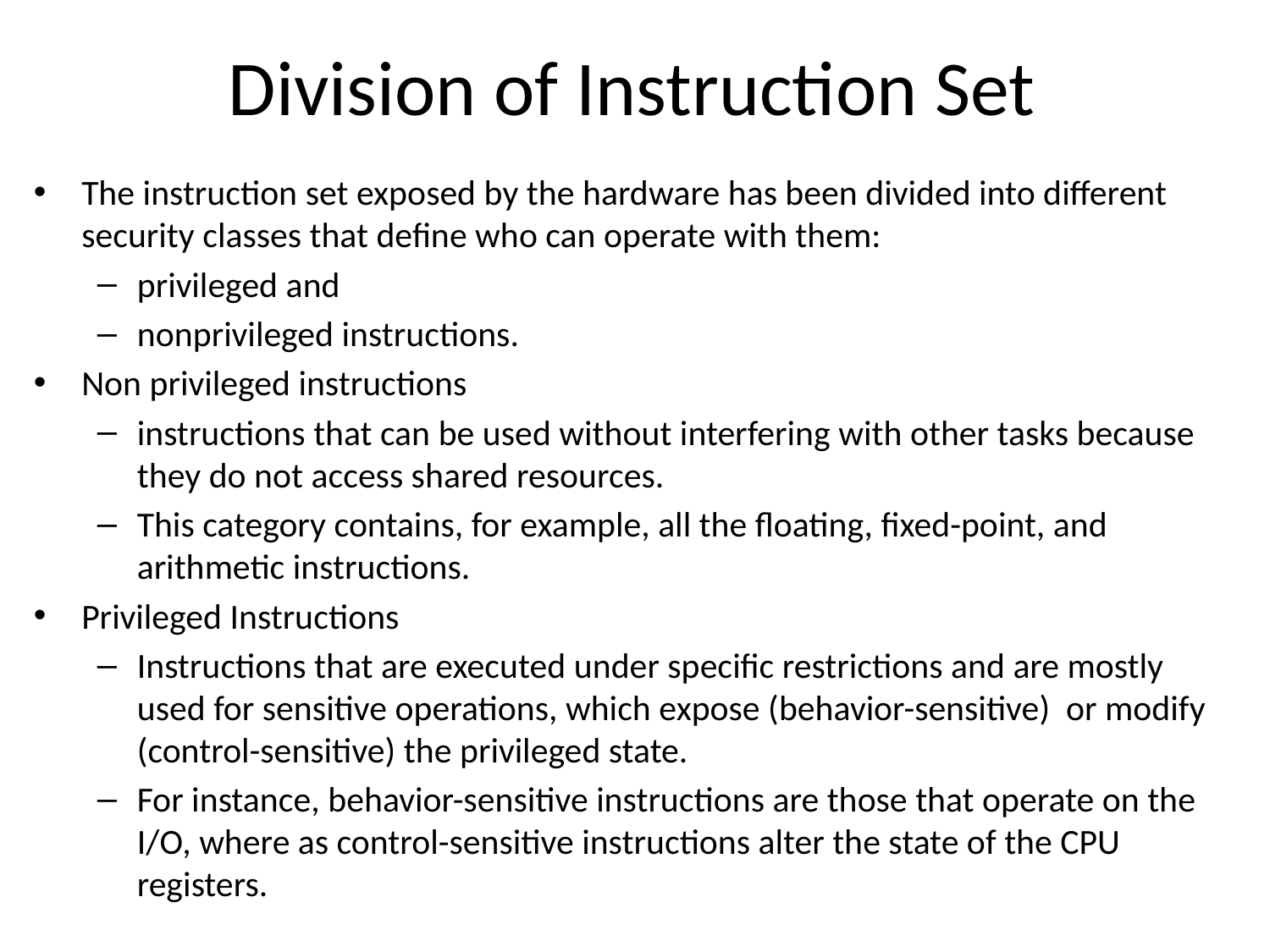

# Division of Instruction Set
The instruction set exposed by the hardware has been divided into different security classes that define who can operate with them:
privileged and
nonprivileged instructions.
Non privileged instructions
instructions that can be used without interfering with other tasks because they do not access shared resources.
This category contains, for example, all the floating, fixed-point, and arithmetic instructions.
Privileged Instructions
Instructions that are executed under specific restrictions and are mostly used for sensitive operations, which expose (behavior-sensitive)  or modify (control-sensitive) the privileged state.
For instance, behavior-sensitive instructions are those that operate on the I/O, where as control-sensitive instructions alter the state of the CPU registers.